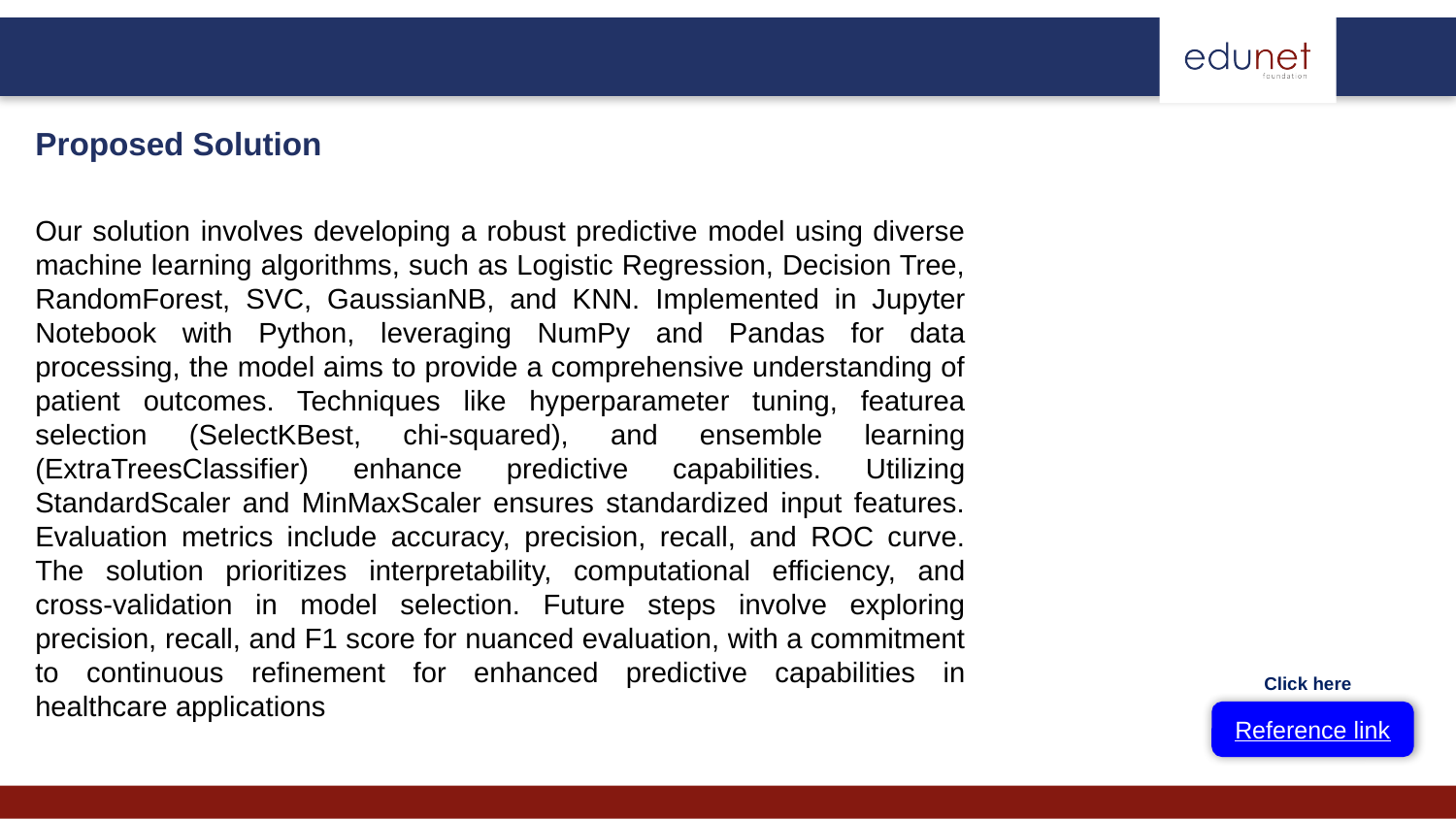

Proposed Solution
Our solution involves developing a robust predictive model using diverse machine learning algorithms, such as Logistic Regression, Decision Tree, RandomForest, SVC, GaussianNB, and KNN. Implemented in Jupyter Notebook with Python, leveraging NumPy and Pandas for data processing, the model aims to provide a comprehensive understanding of patient outcomes. Techniques like hyperparameter tuning, featurea selection (SelectKBest, chi-squared), and ensemble learning (ExtraTreesClassifier) enhance predictive capabilities. Utilizing StandardScaler and MinMaxScaler ensures standardized input features. Evaluation metrics include accuracy, precision, recall, and ROC curve. The solution prioritizes interpretability, computational efficiency, and cross-validation in model selection. Future steps involve exploring precision, recall, and F1 score for nuanced evaluation, with a commitment to continuous refinement for enhanced predictive capabilities in healthcare applications
Click here
Reference link